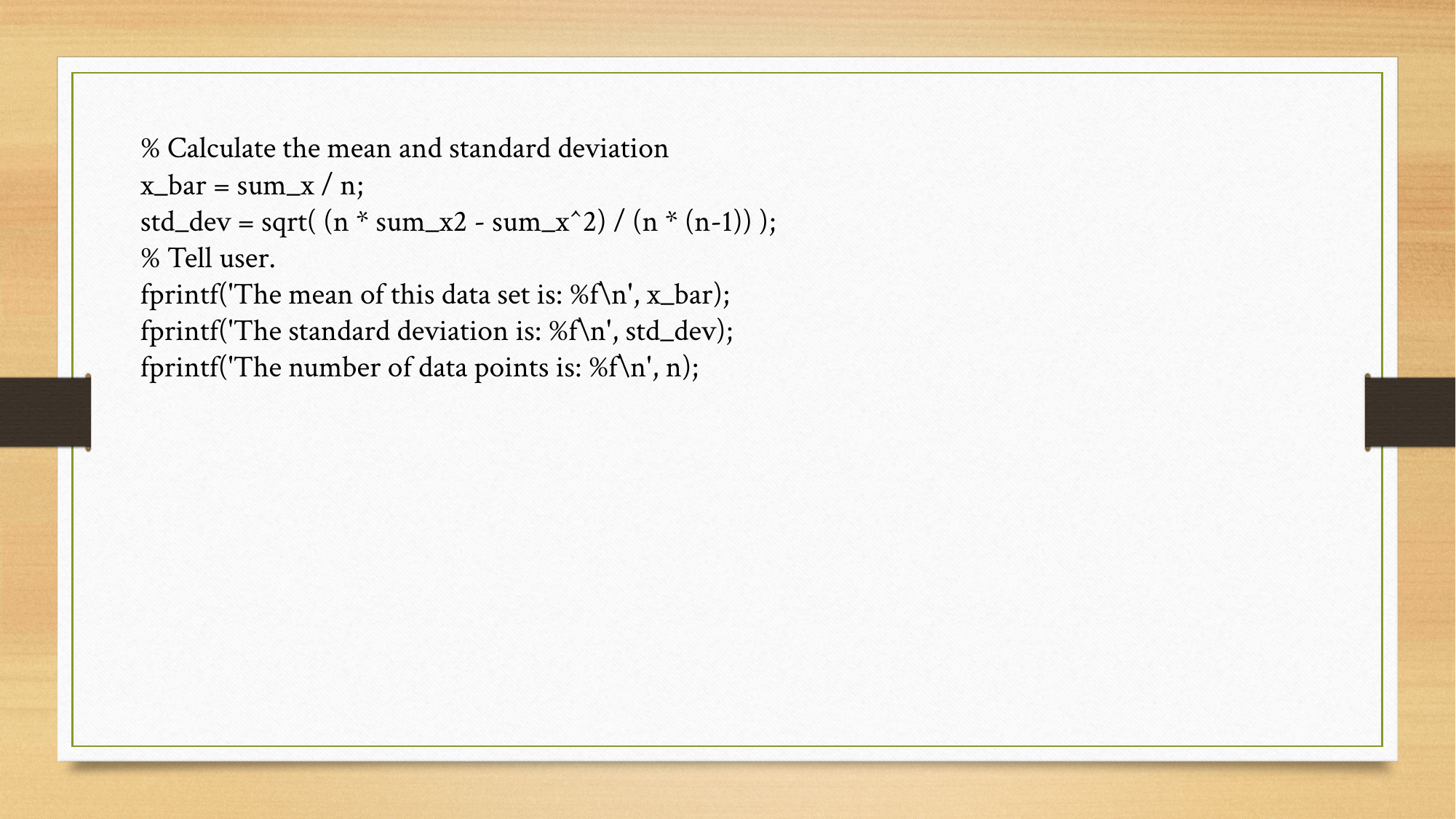

% Calculate the mean and standard deviation
x_bar = sum_x / n;
std_dev = sqrt( (n * sum_x2 - sum_x^2) / (n * (n-1)) );
% Tell user.
fprintf('The mean of this data set is: %f\n', x_bar);
fprintf('The standard deviation is: %f\n', std_dev);
fprintf('The number of data points is: %f\n', n);